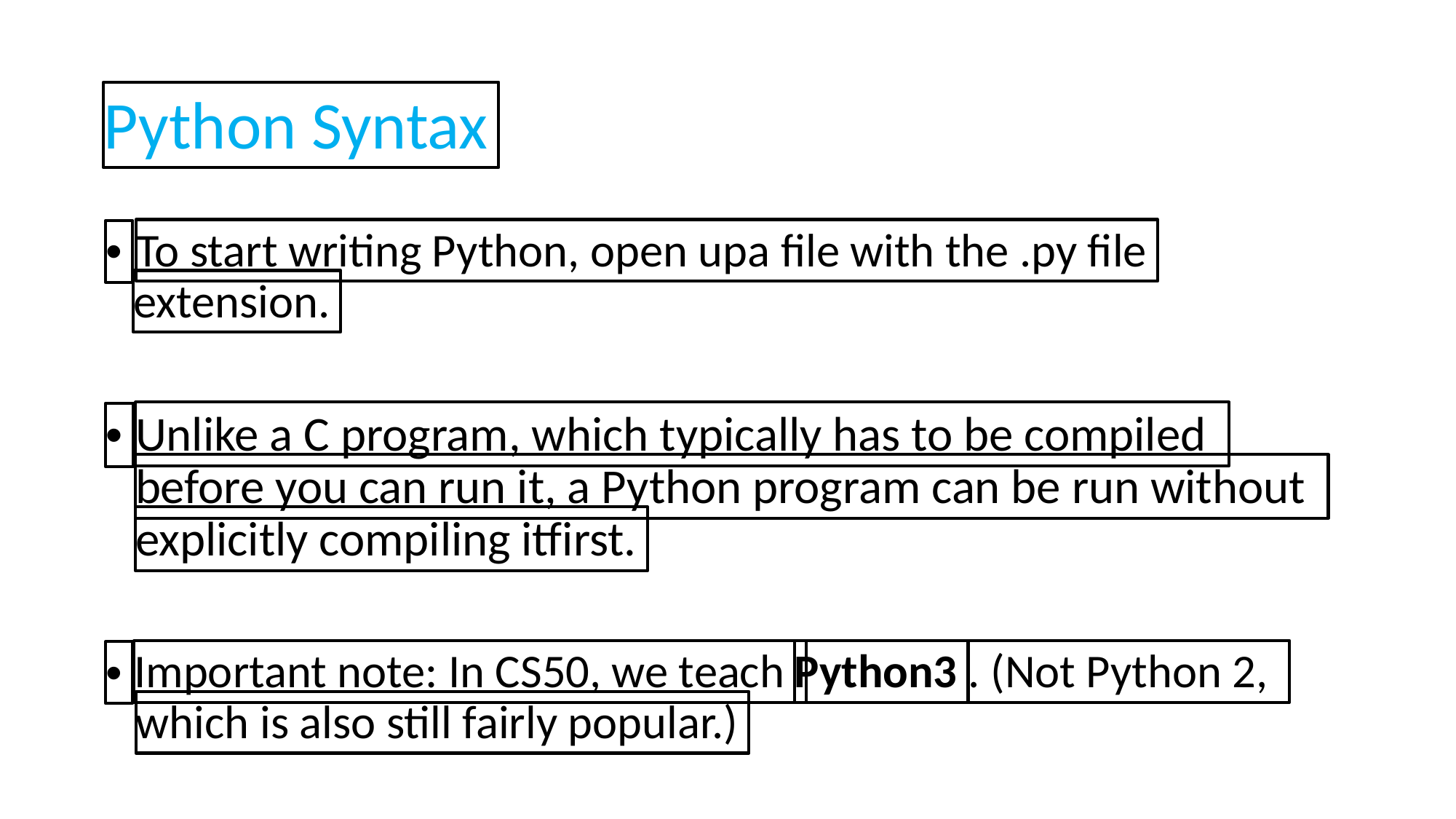

Python Syntax
To start writing Python, open upa file with the .py file
•
extension.
Unlike a C program, which typically has to be compiled
•
before you can run it, a Python program can be run without
explicitly compiling itfirst.
Important note: In CS50, we teach
Python3
. (Not Python 2,
•
which is also still fairly popular.)